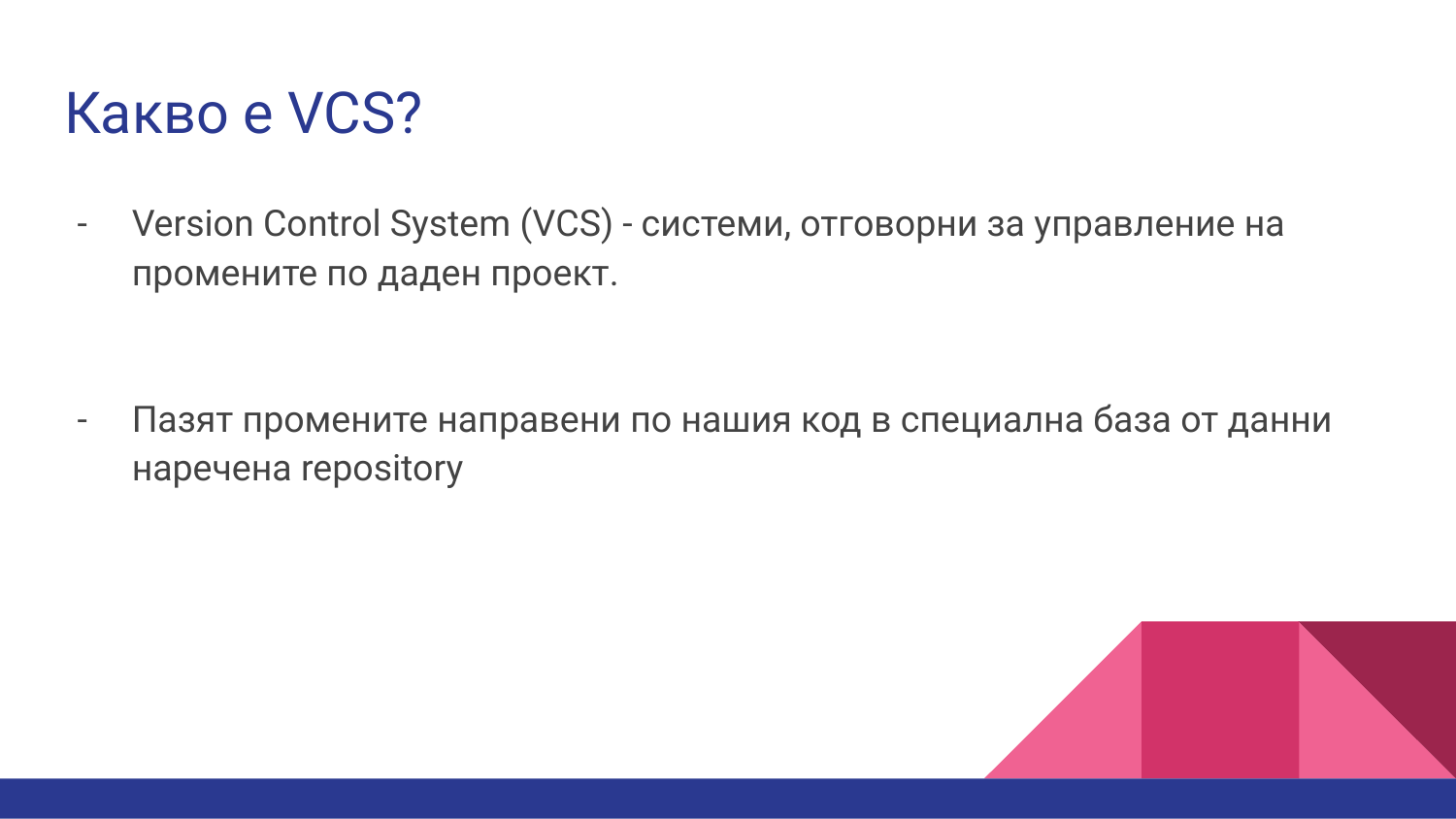

# Какво е VCS?
Version Control System (VCS) - системи, отговорни за управление на промените по даден проект.

Пазят промените направени по нашия код в специална база от данни наречена repository